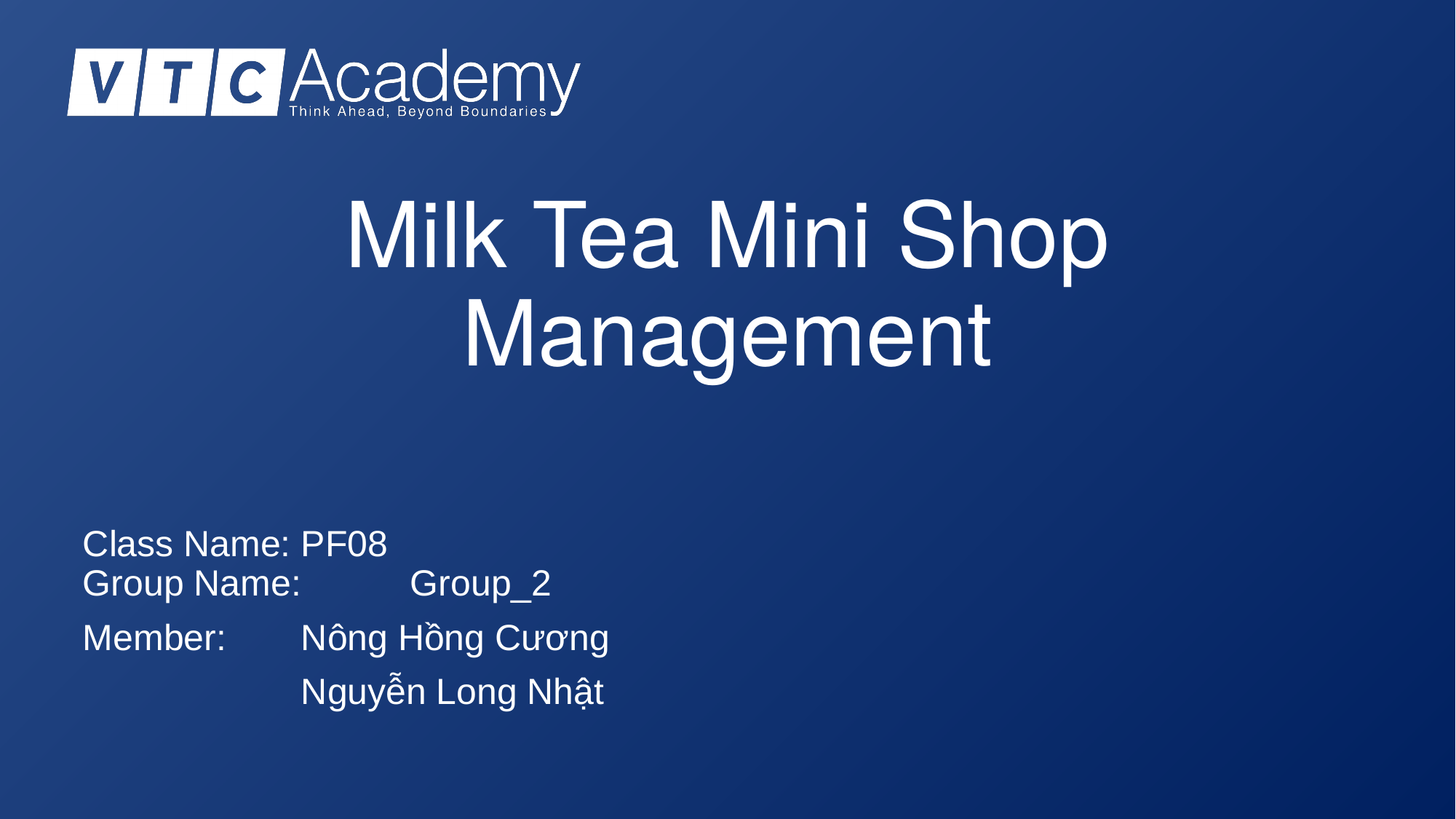

# Milk Tea Mini Shop Management
Class Name:	PF08
Group Name:	Group_2
Member: 	Nông Hồng Cương
		Nguyễn Long Nhật